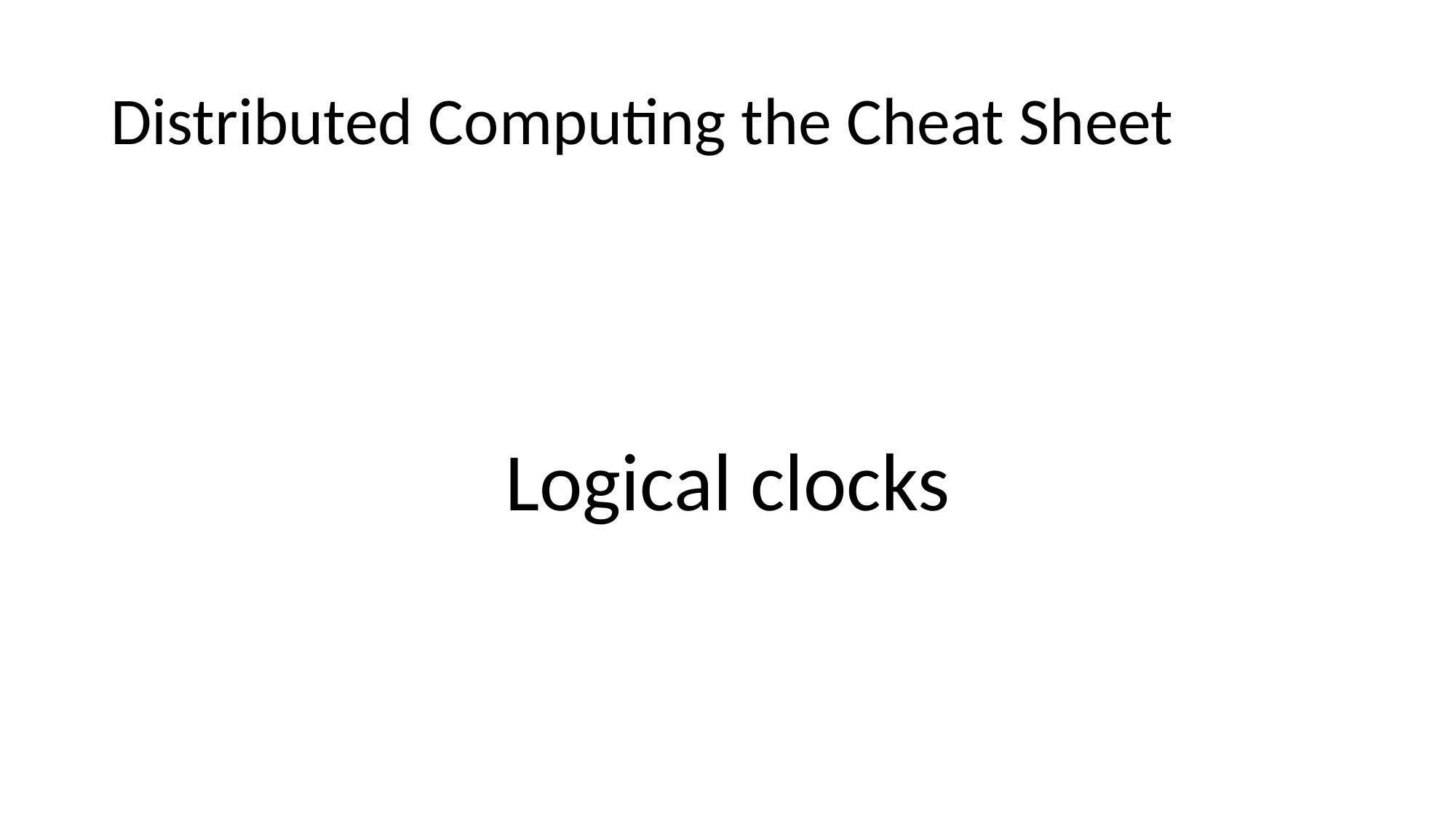

# Distributed Computing the Cheat Sheet
Logical clocks